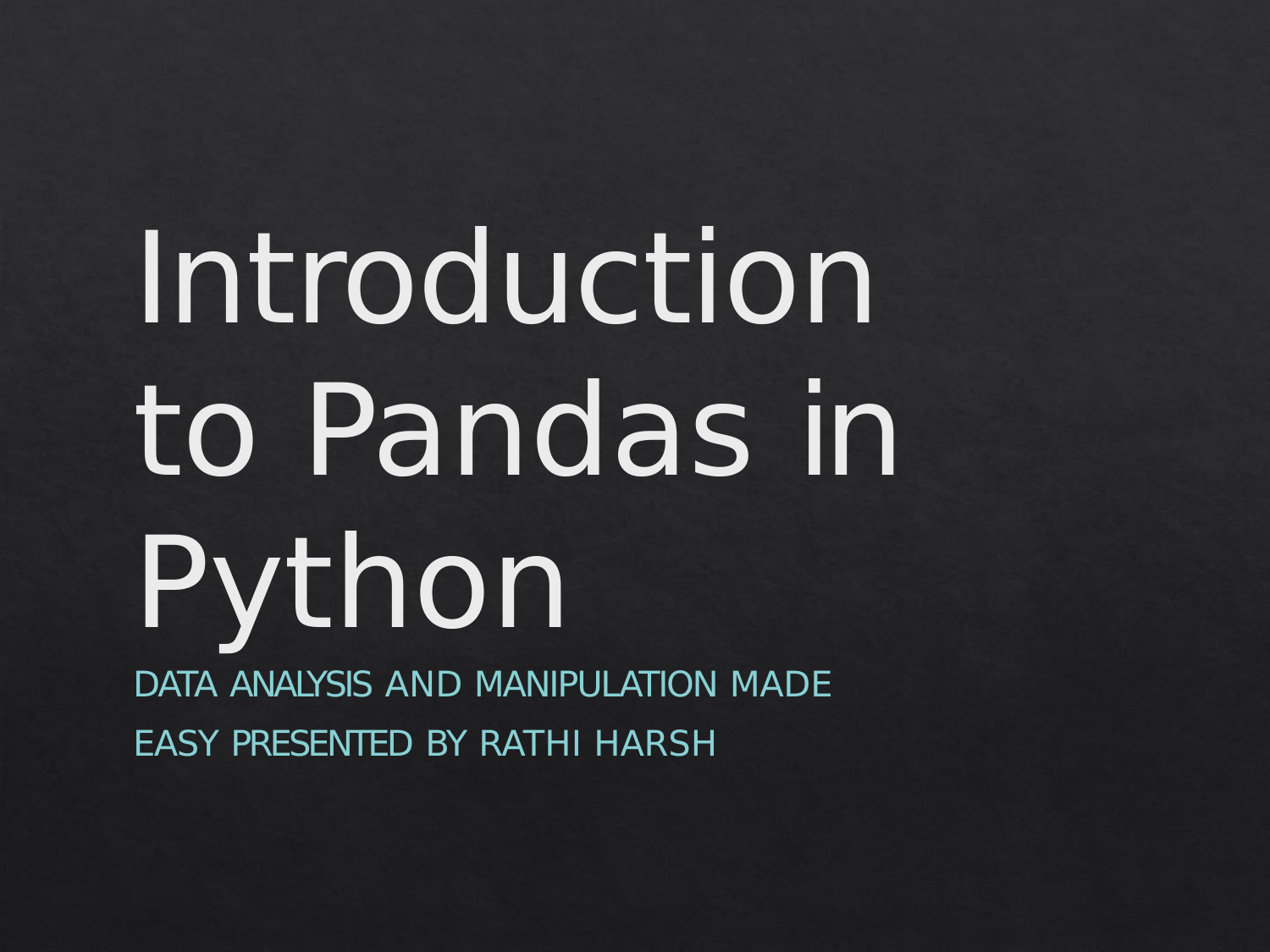

# Introduction to Pandas in Python
DATA ANALYSIS AND MANIPULATION MADE EASY PRESENTED BY RATHI HARSH